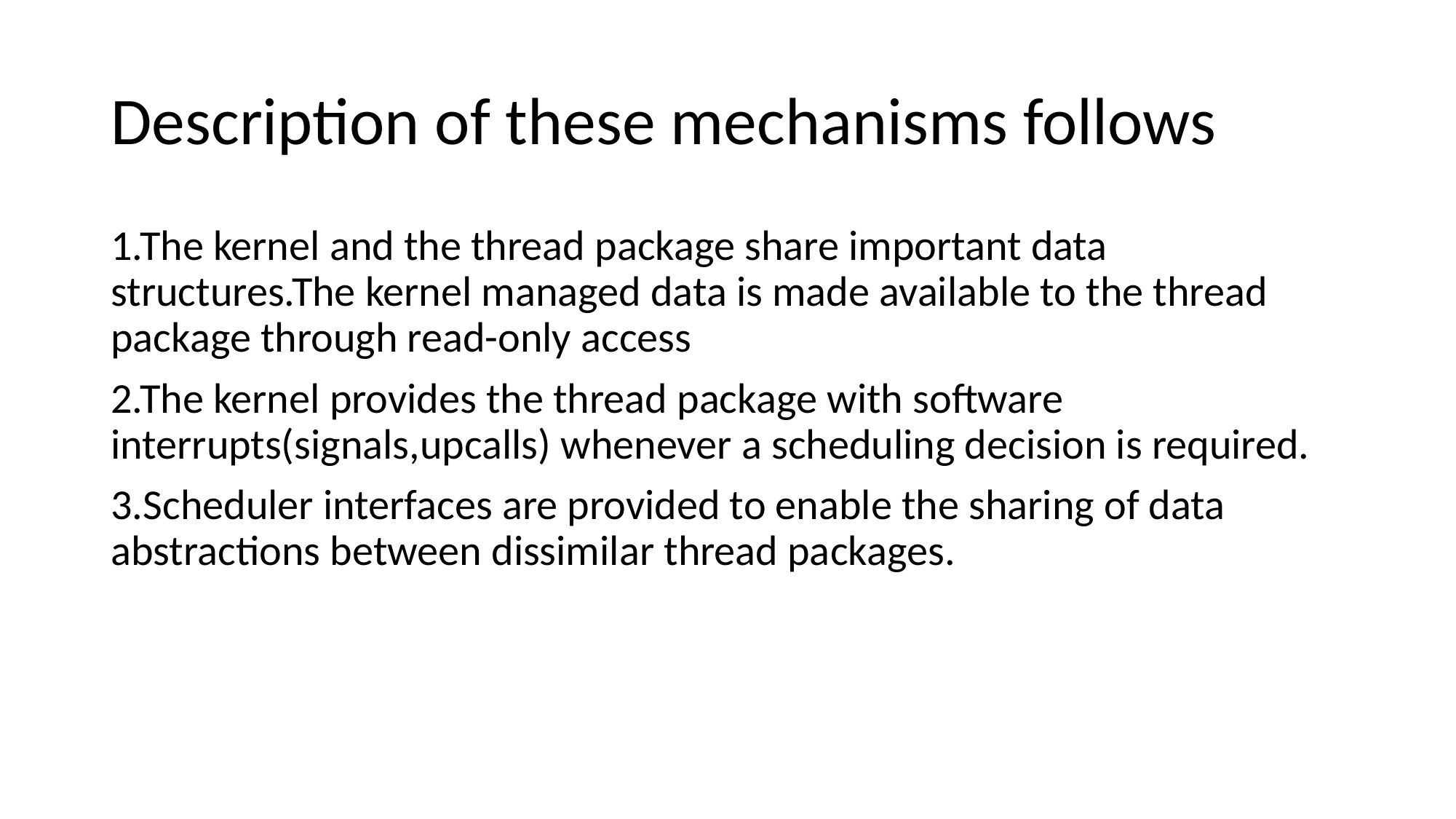

# Description of these mechanisms follows
1.The kernel and the thread package share important data structures.The kernel managed data is made available to the thread package through read-only access
2.The kernel provides the thread package with software interrupts(signals,upcalls) whenever a scheduling decision is required.
3.Scheduler interfaces are provided to enable the sharing of data abstractions between dissimilar thread packages.